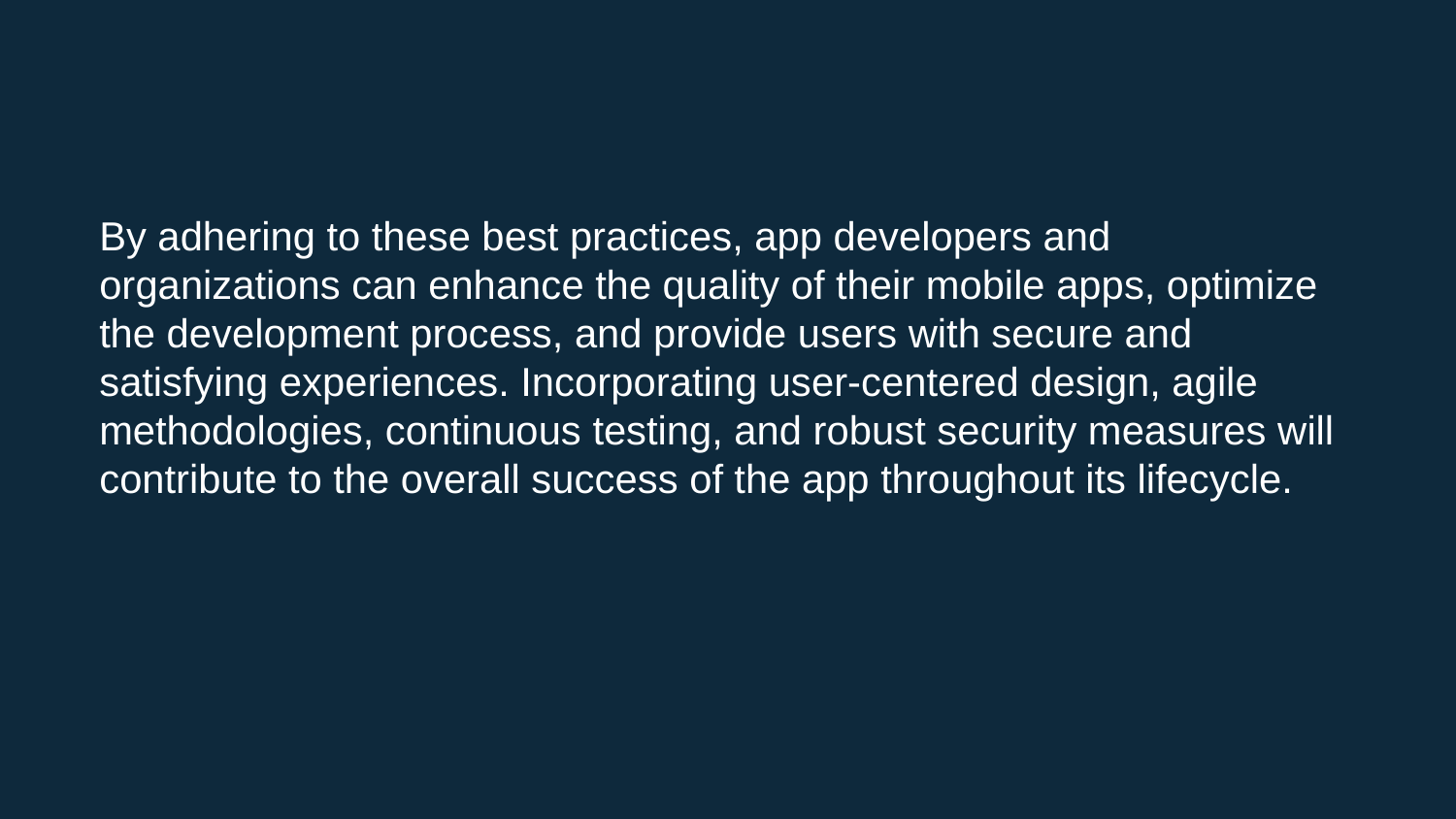

By adhering to these best practices, app developers and organizations can enhance the quality of their mobile apps, optimize the development process, and provide users with secure and satisfying experiences. Incorporating user-centered design, agile methodologies, continuous testing, and robust security measures will contribute to the overall success of the app throughout its lifecycle.